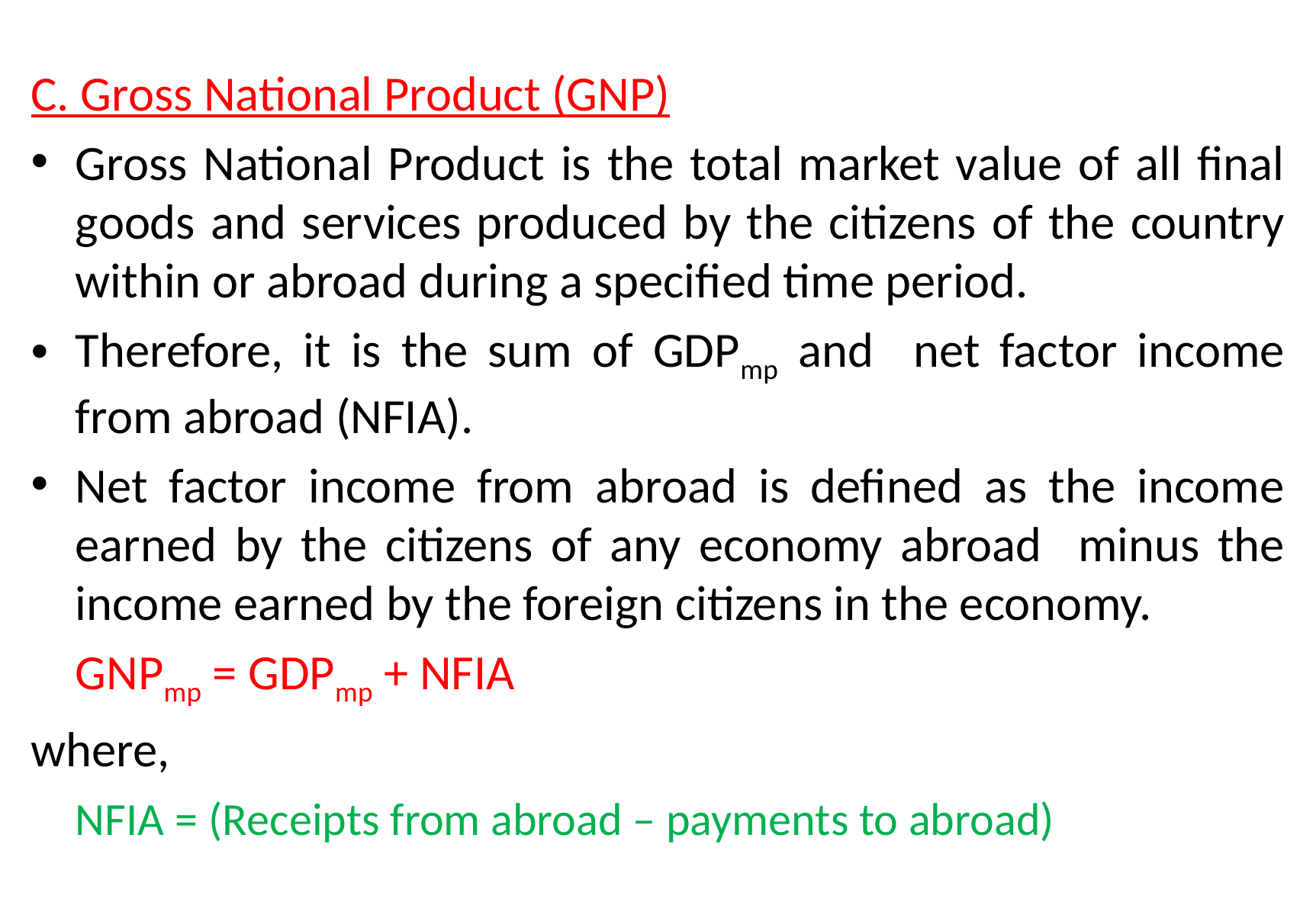

C. Gross National Product (GNP)
Gross National Product is the total market value of all final goods and services produced by the citizens of the country within or abroad during a specified time period.
Therefore, it is the sum of GDPmp and  net factor income from abroad (NFIA).
Net factor income from abroad is defined as the income earned by the citizens of any economy abroad  minus the income earned by the foreign citizens in the economy.
		GNPmp = GDPmp + NFIA
where,
		NFIA = (Receipts from abroad – payments to abroad)